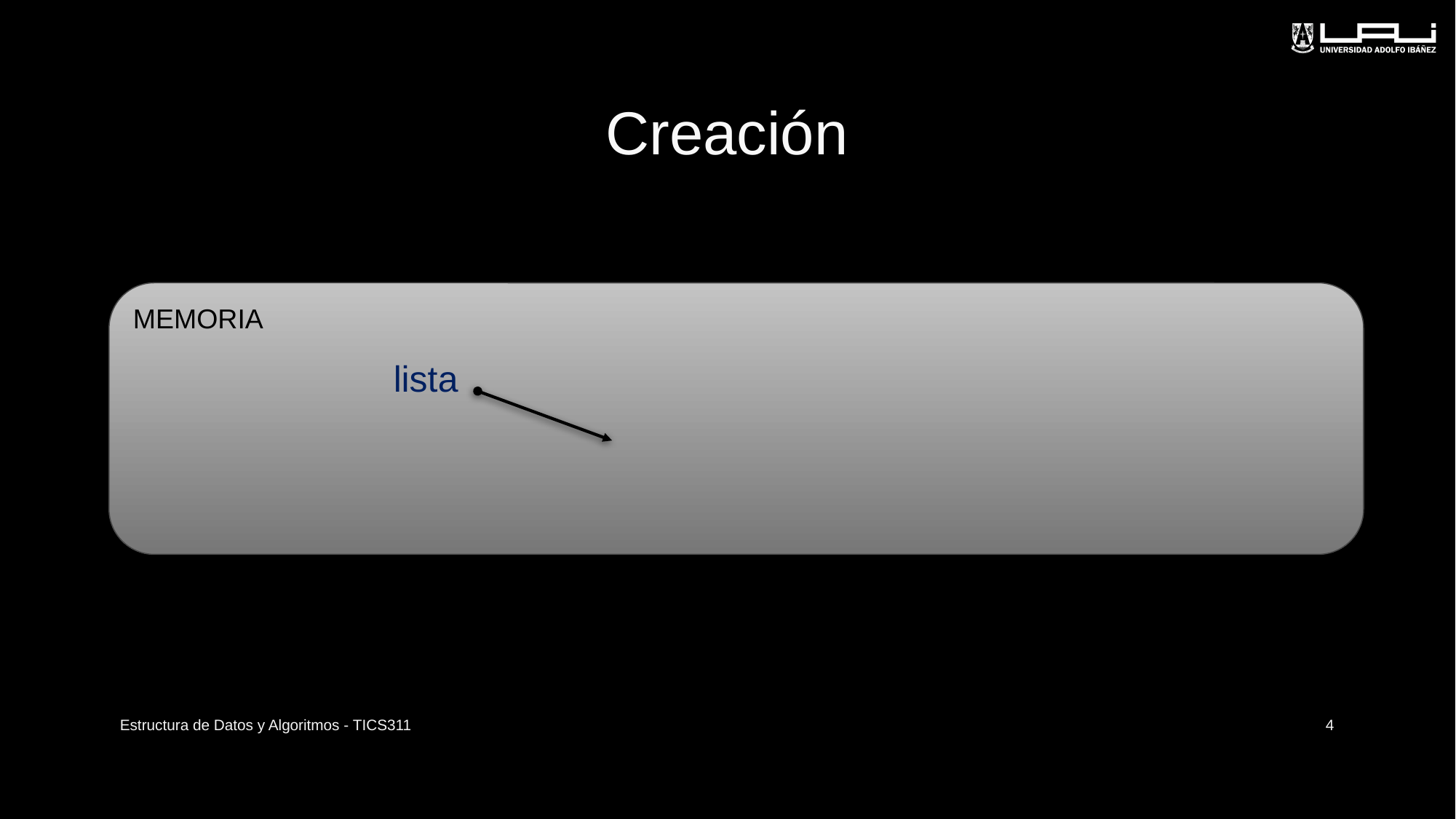

# Creación
MEMORIA
lista
Estructura de Datos y Algoritmos - TICS311
4